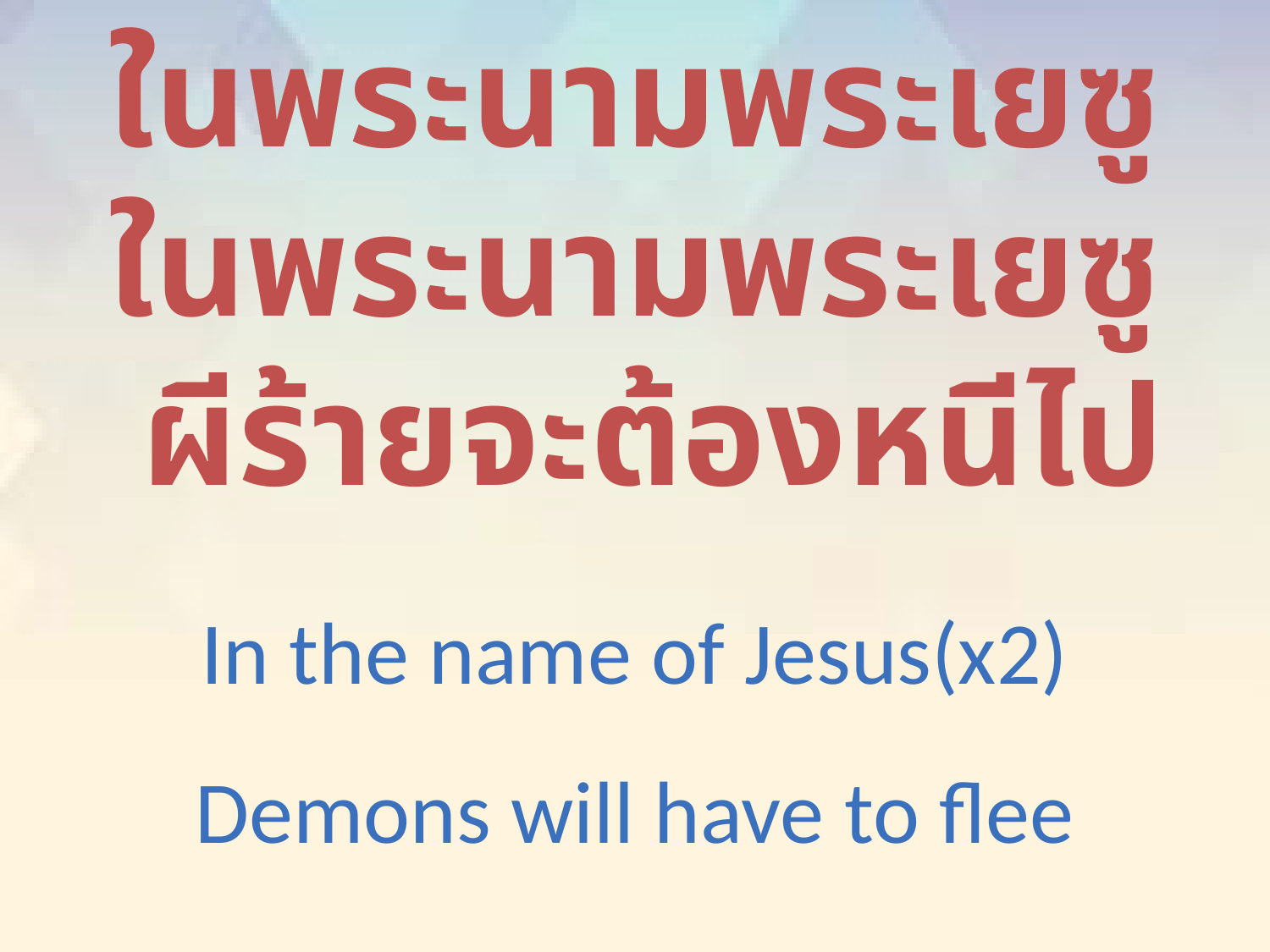

ในพระนามพระเยซู
ในพระนามพระเยซู
 ผีร้ายจะต้องหนีไป
In the name of Jesus(x2) Demons will have to flee